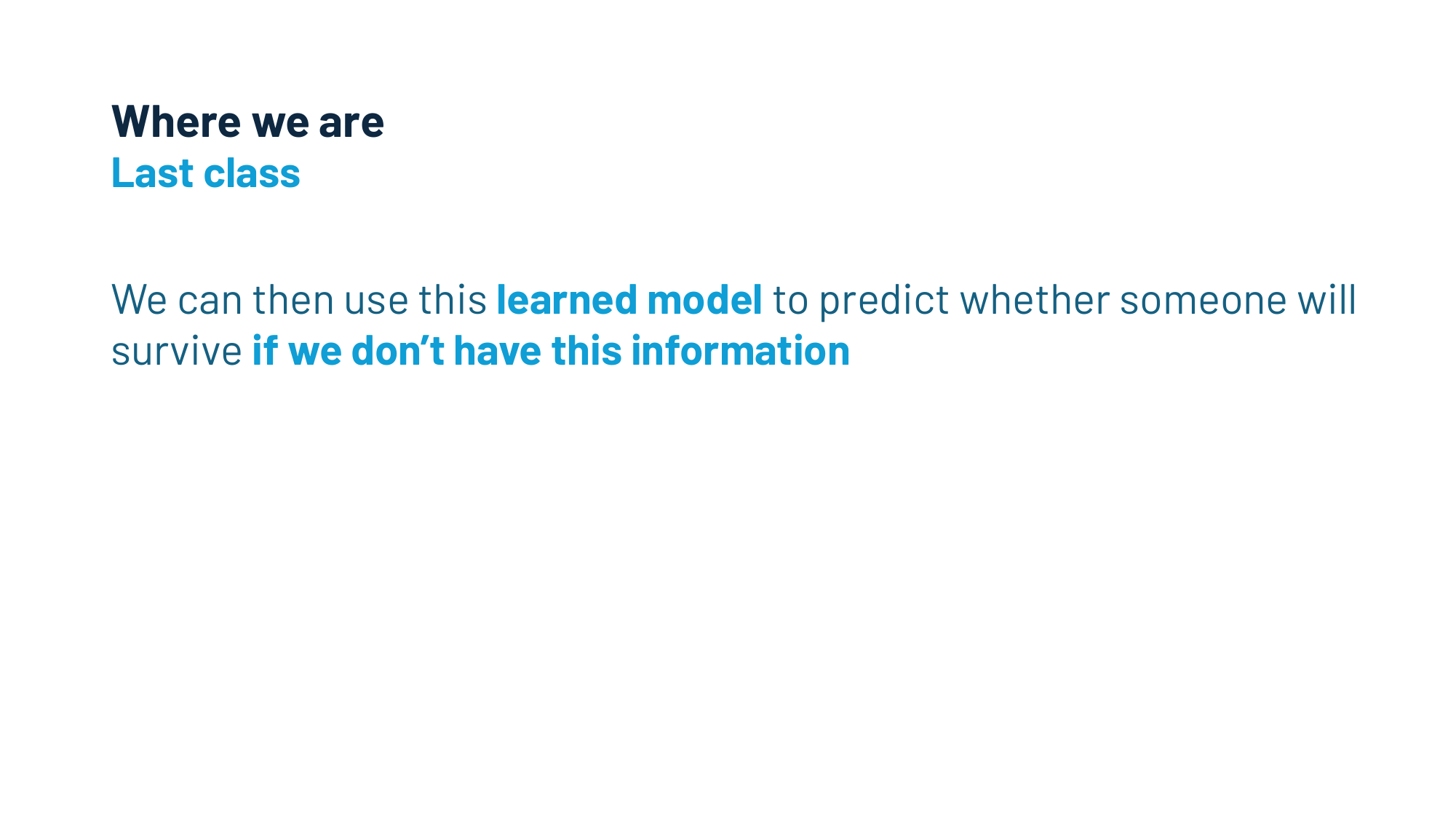

# Where we are
Last class
We can then use this learned model to predict whether someone will survive if we don’t have this information